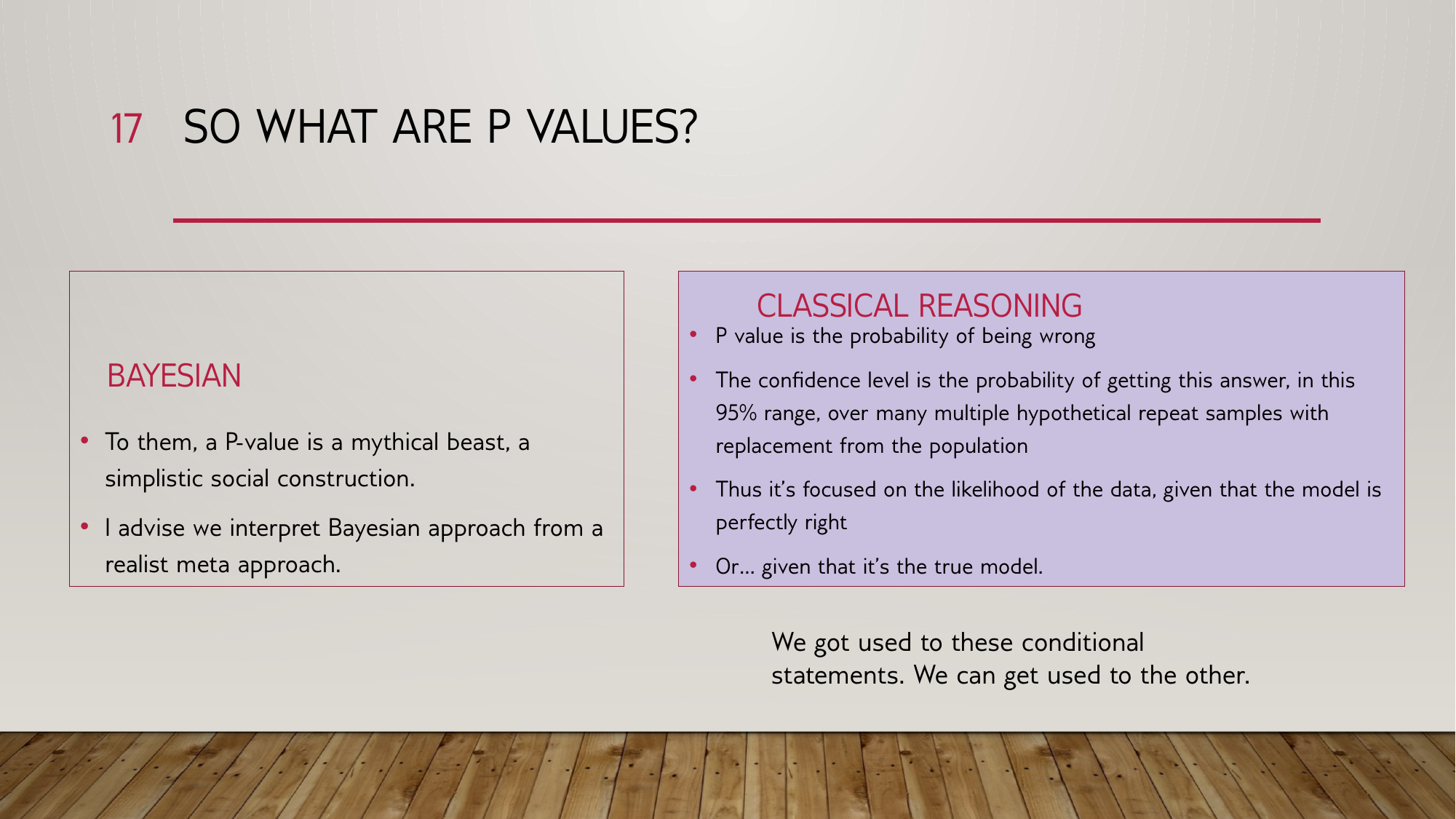

17
# So what are p values?
Classical reasoning

To them, a P-value is a mythical beast, a simplistic social construction.
I advise we interpret Bayesian approach from a realist meta approach.

P value is the probability of being wrong
The confidence level is the probability of getting this answer, in this 95% range, over many multiple hypothetical repeat samples with replacement from the population
Thus it’s focused on the likelihood of the data, given that the model is perfectly right
Or… given that it’s the true model.
Bayesian
We got used to these conditional statements. We can get used to the other.